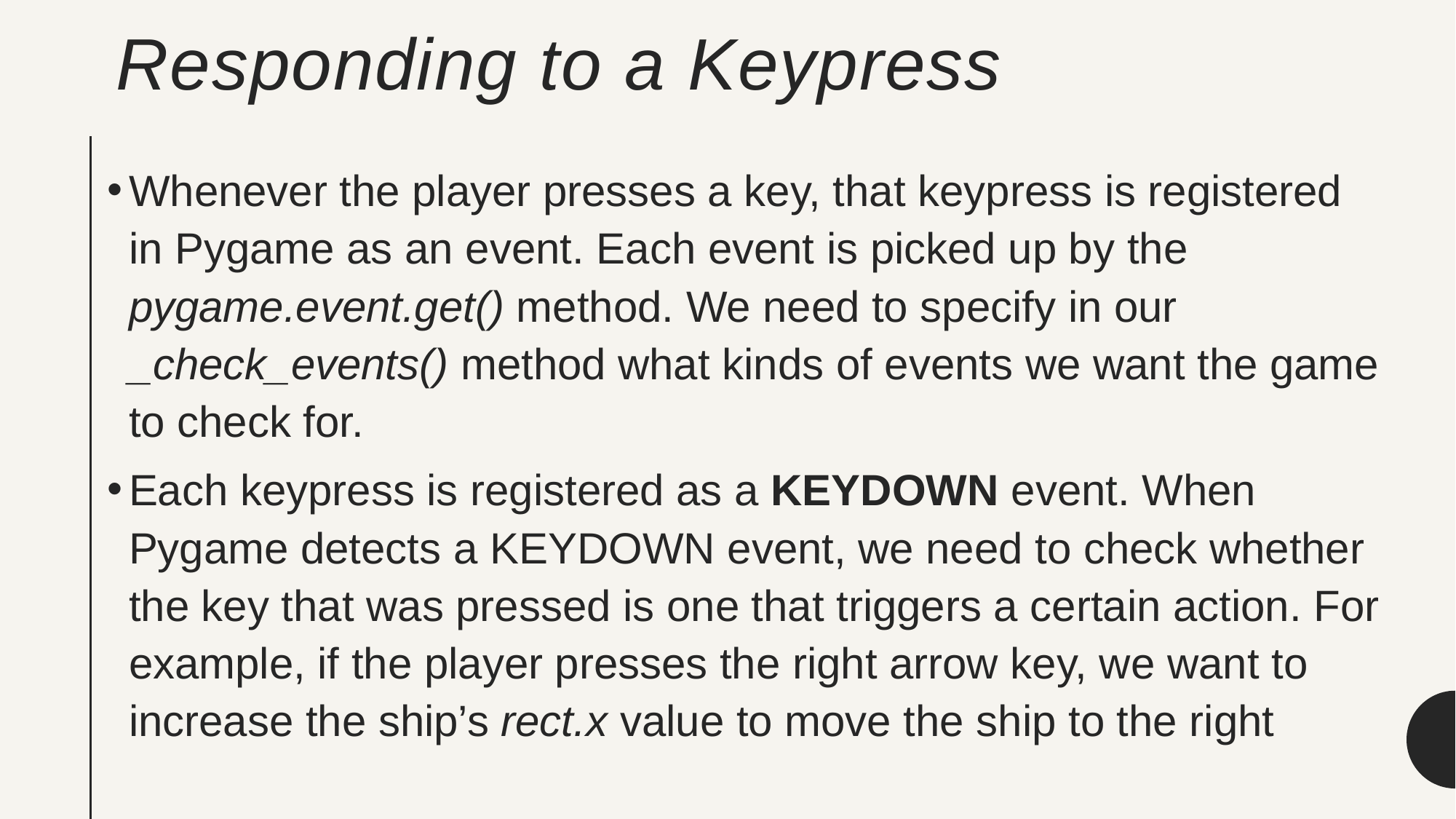

# Responding to a Keypress
Whenever the player presses a key, that keypress is registered in Pygame as an event. Each event is picked up by the pygame.event.get() method. We need to specify in our _check_events() method what kinds of events we want the game to check for.
Each keypress is registered as a KEYDOWN event. When Pygame detects a KEYDOWN event, we need to check whether the key that was pressed is one that triggers a certain action. For example, if the player presses the right arrow key, we want to increase the ship’s rect.x value to move the ship to the right